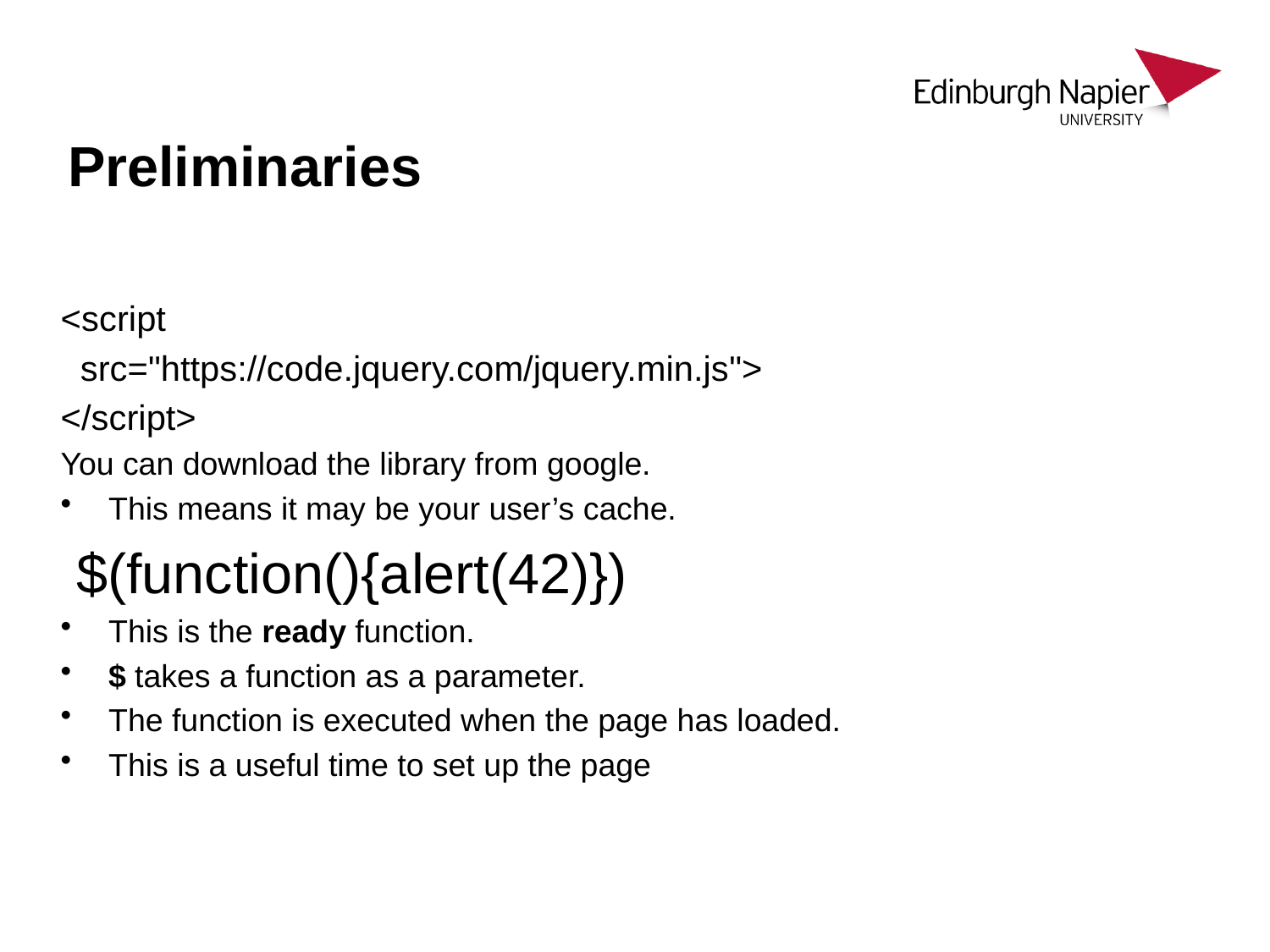

# Preliminaries
<script
  src="https://code.jquery.com/jquery.min.js">
</script>
You can download the library from google.
This means it may be your user’s cache.
 $(function(){alert(42)})
This is the ready function.
$ takes a function as a parameter.
The function is executed when the page has loaded.
This is a useful time to set up the page